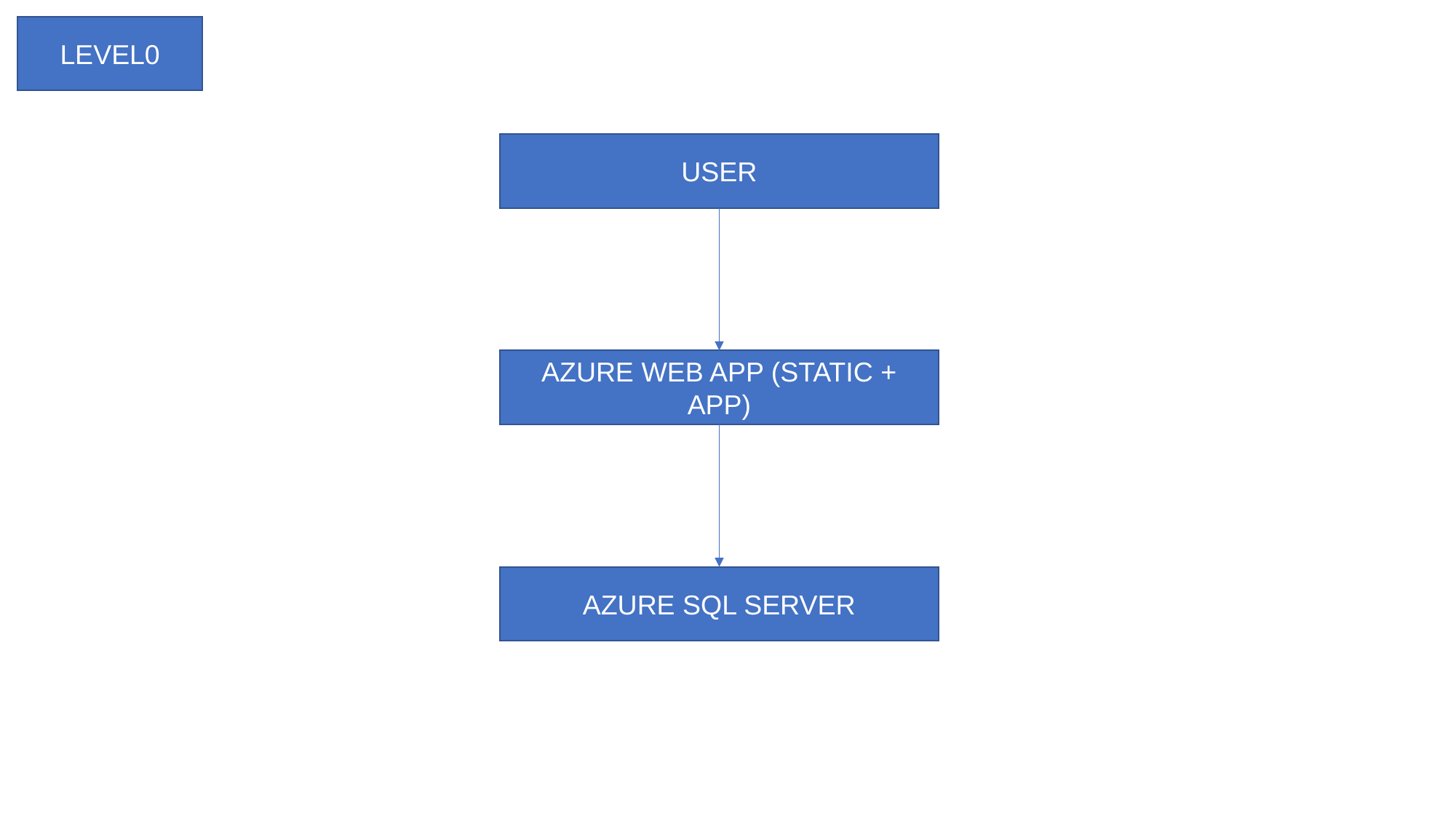

LEVEL0
USER
AZURE WEB APP (STATIC + APP)
AZURE SQL SERVER